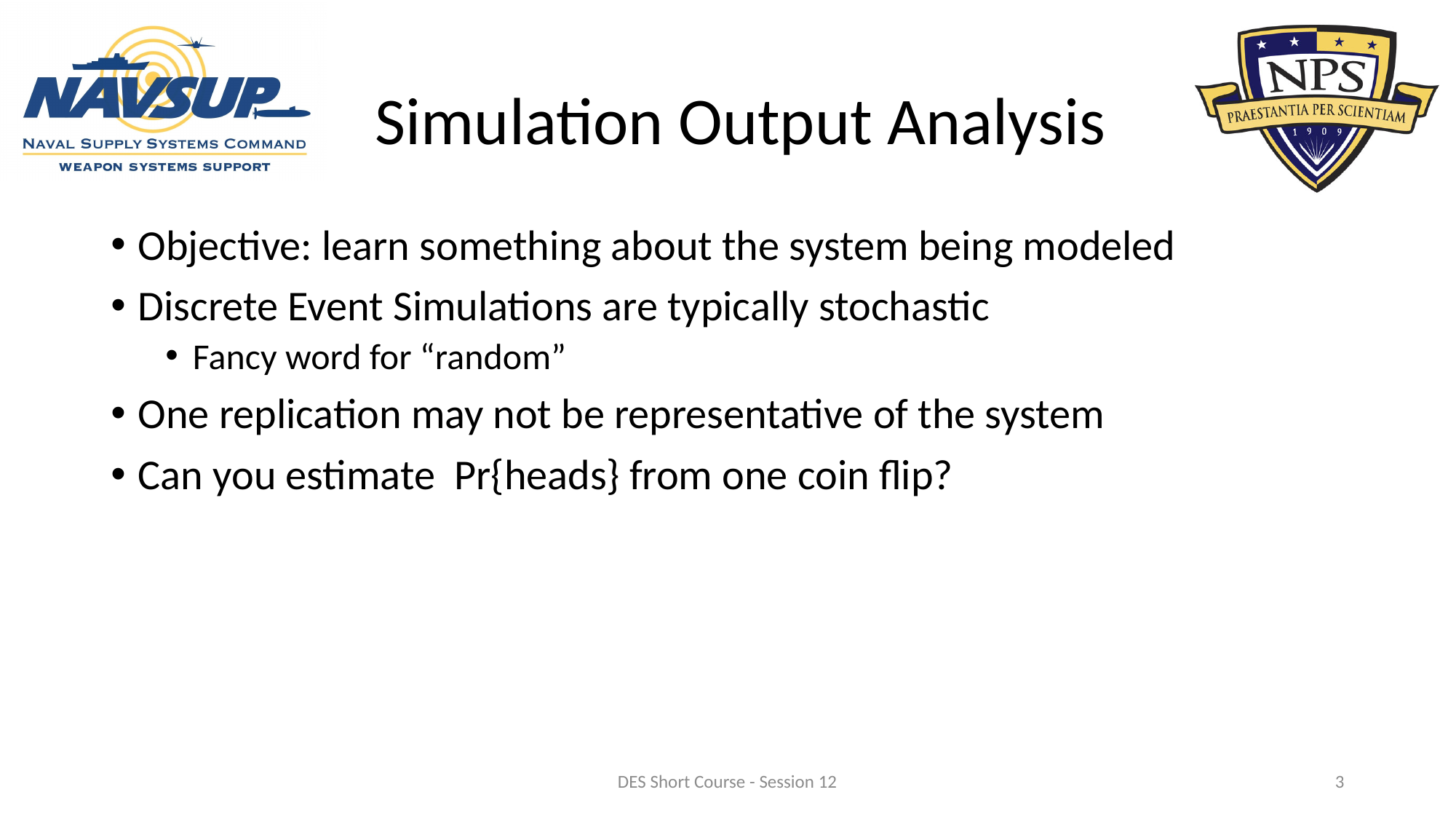

# Simulation Output Analysis
Objective: learn something about the system being modeled
Discrete Event Simulations are typically stochastic
Fancy word for “random”
One replication may not be representative of the system
Can you estimate  Pr{heads} from one coin flip?
DES Short Course - Session 12
3